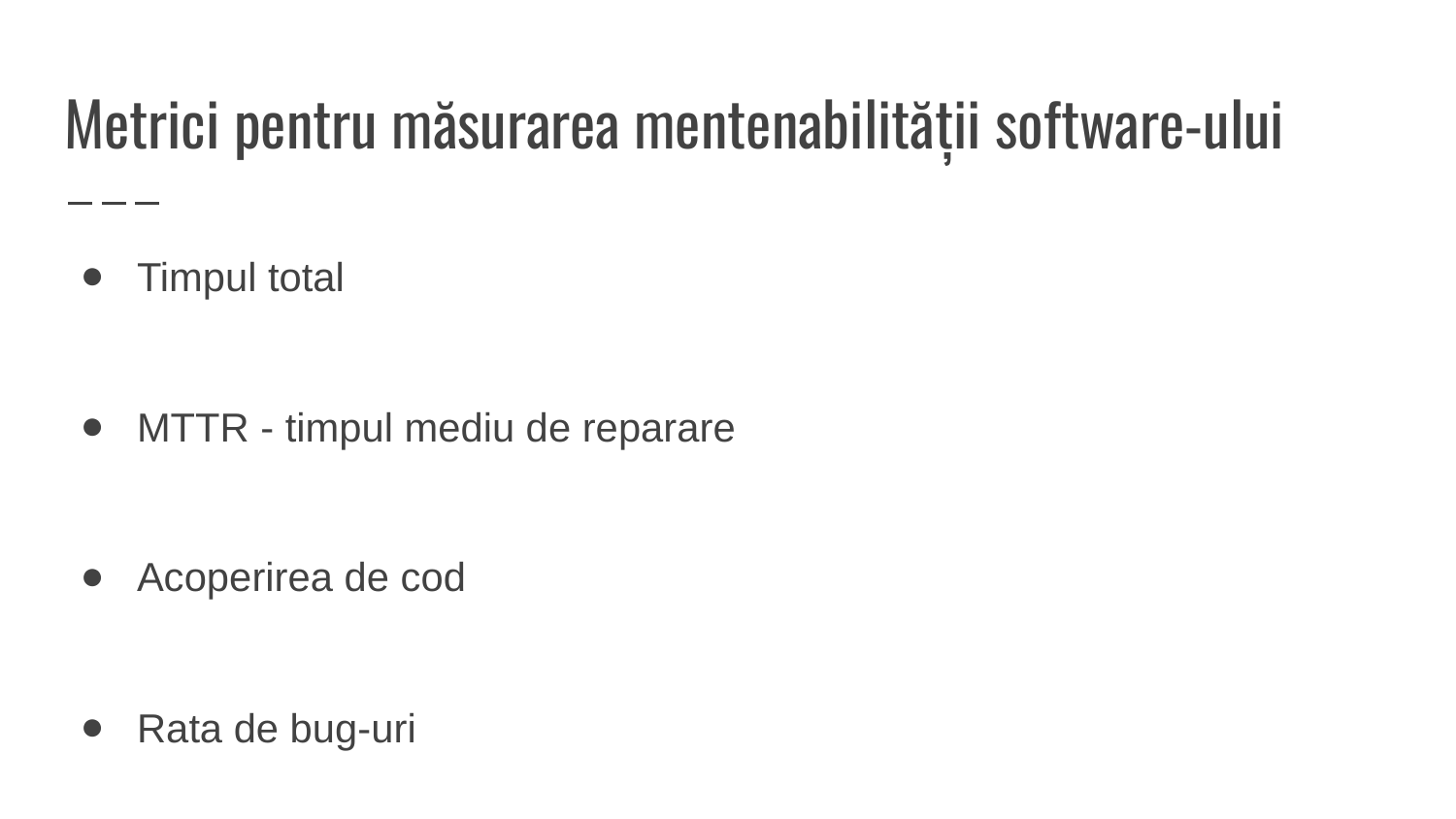

# Metrici pentru măsurarea mentenabilității software-ului
Timpul total

MTTR - timpul mediu de reparare

Acoperirea de cod

Rata de bug-uri